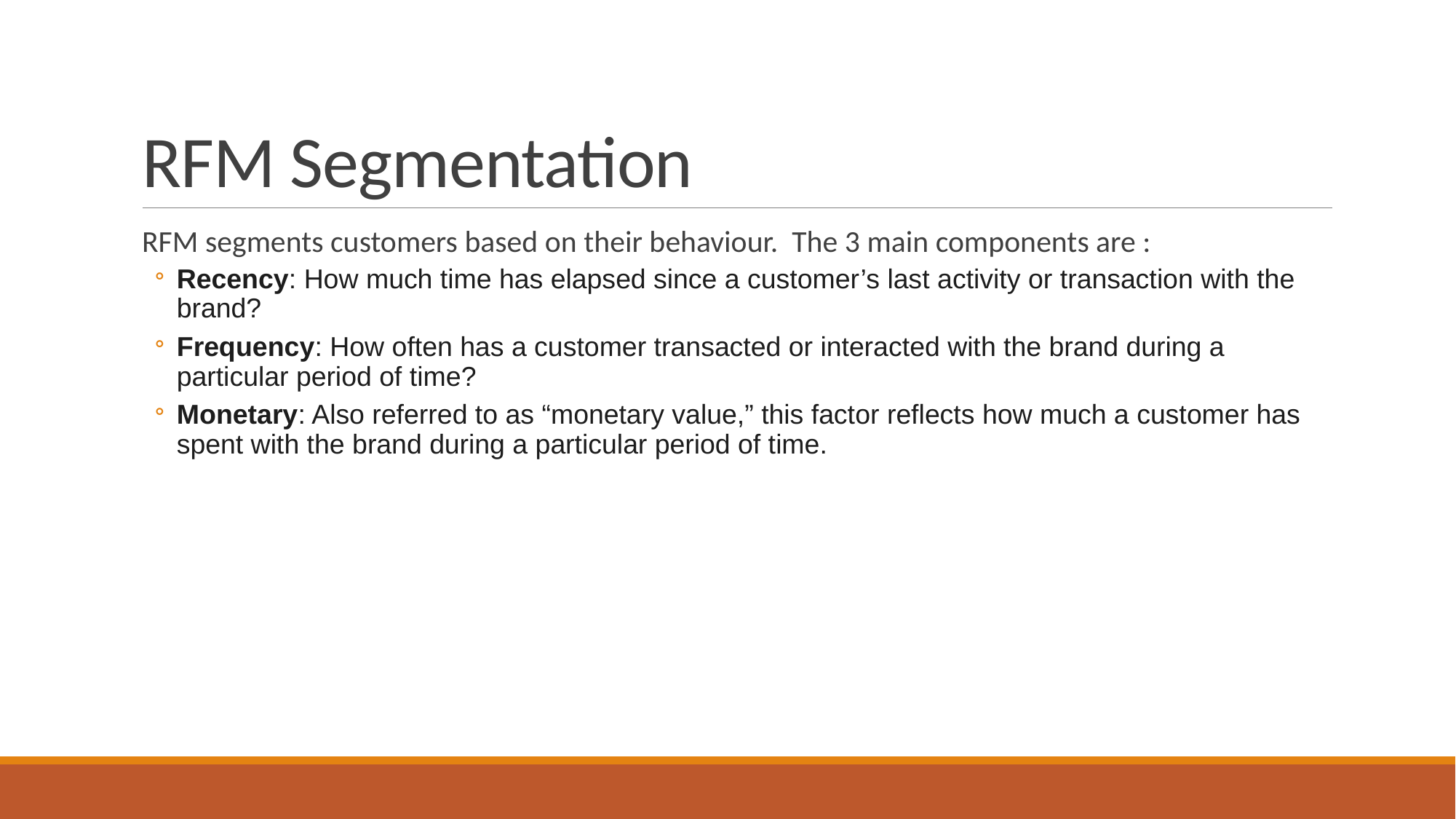

# RFM Segmentation
RFM segments customers based on their behaviour.  The 3 main components are :
Recency: How much time has elapsed since a customer’s last activity or transaction with the brand?
Frequency: How often has a customer transacted or interacted with the brand during a particular period of time?
Monetary: Also referred to as “monetary value,” this factor reflects how much a customer has spent with the brand during a particular period of time.